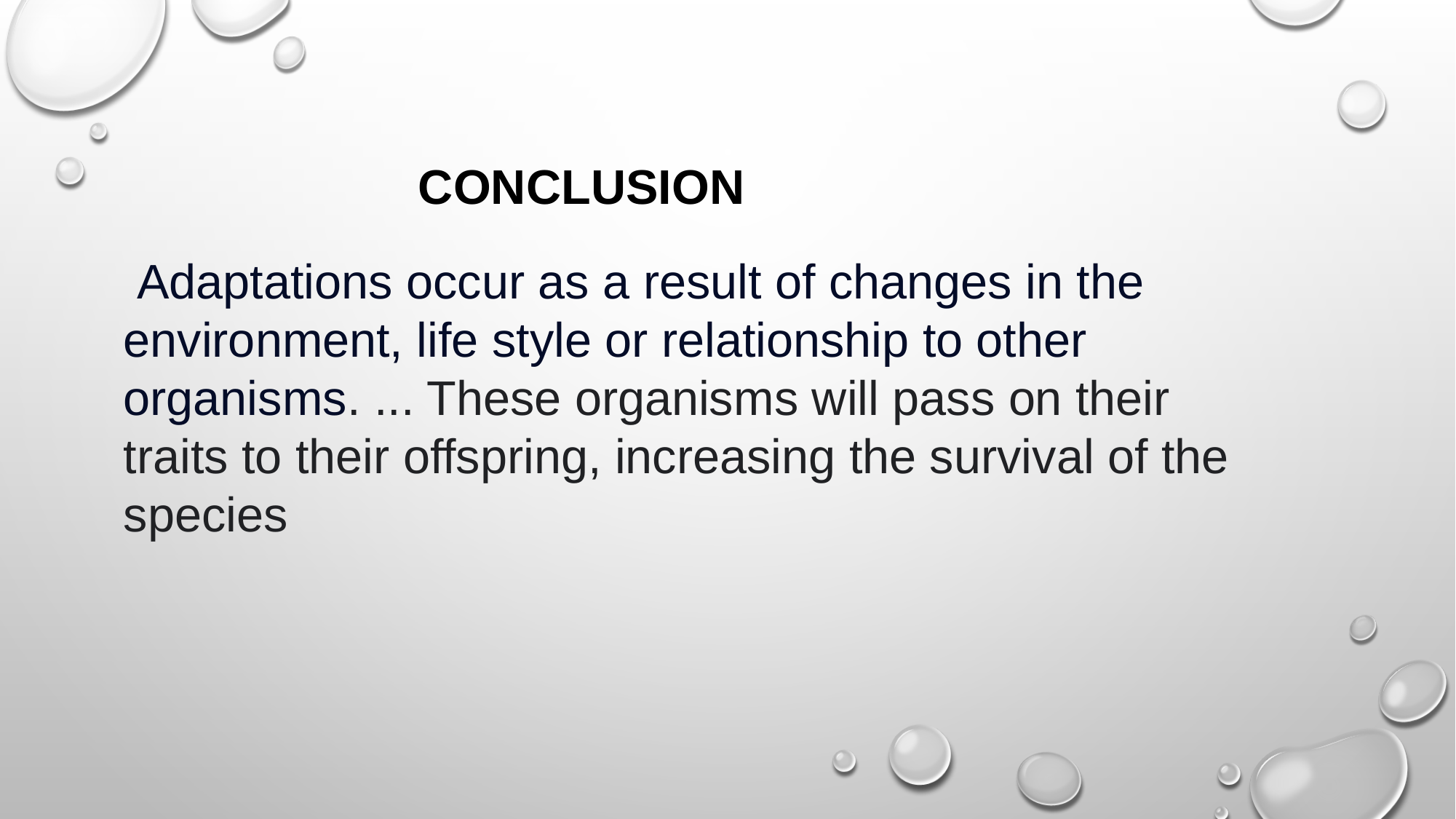

CONCLUSION
 Adaptations occur as a result of changes in the environment, life style or relationship to other organisms. ... These organisms will pass on their traits to their offspring, increasing the survival of the species